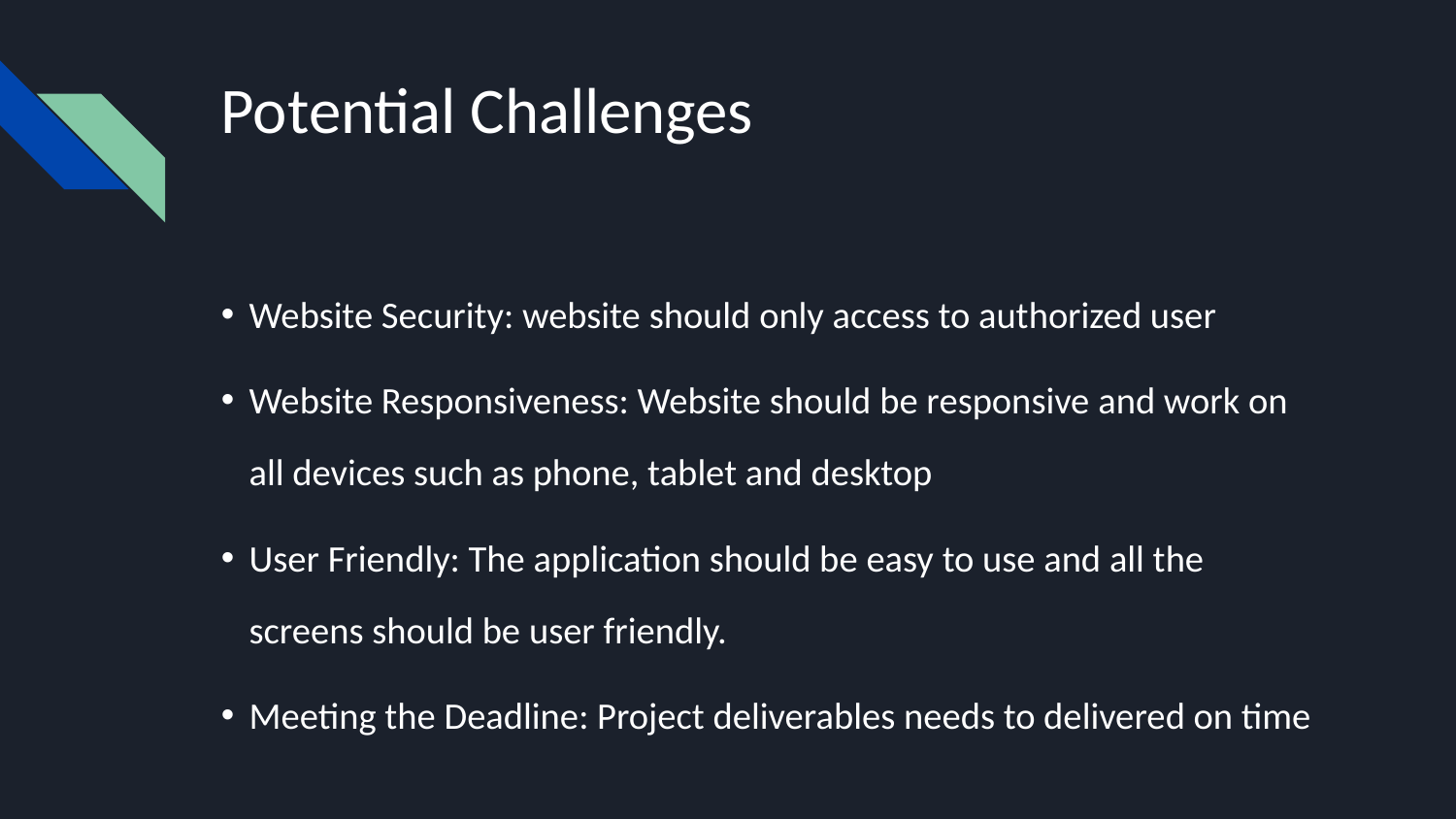

# Potential Challenges
Website Security: website should only access to authorized user
Website Responsiveness: Website should be responsive and work on all devices such as phone, tablet and desktop
User Friendly: The application should be easy to use and all the screens should be user friendly.
Meeting the Deadline: Project deliverables needs to delivered on time